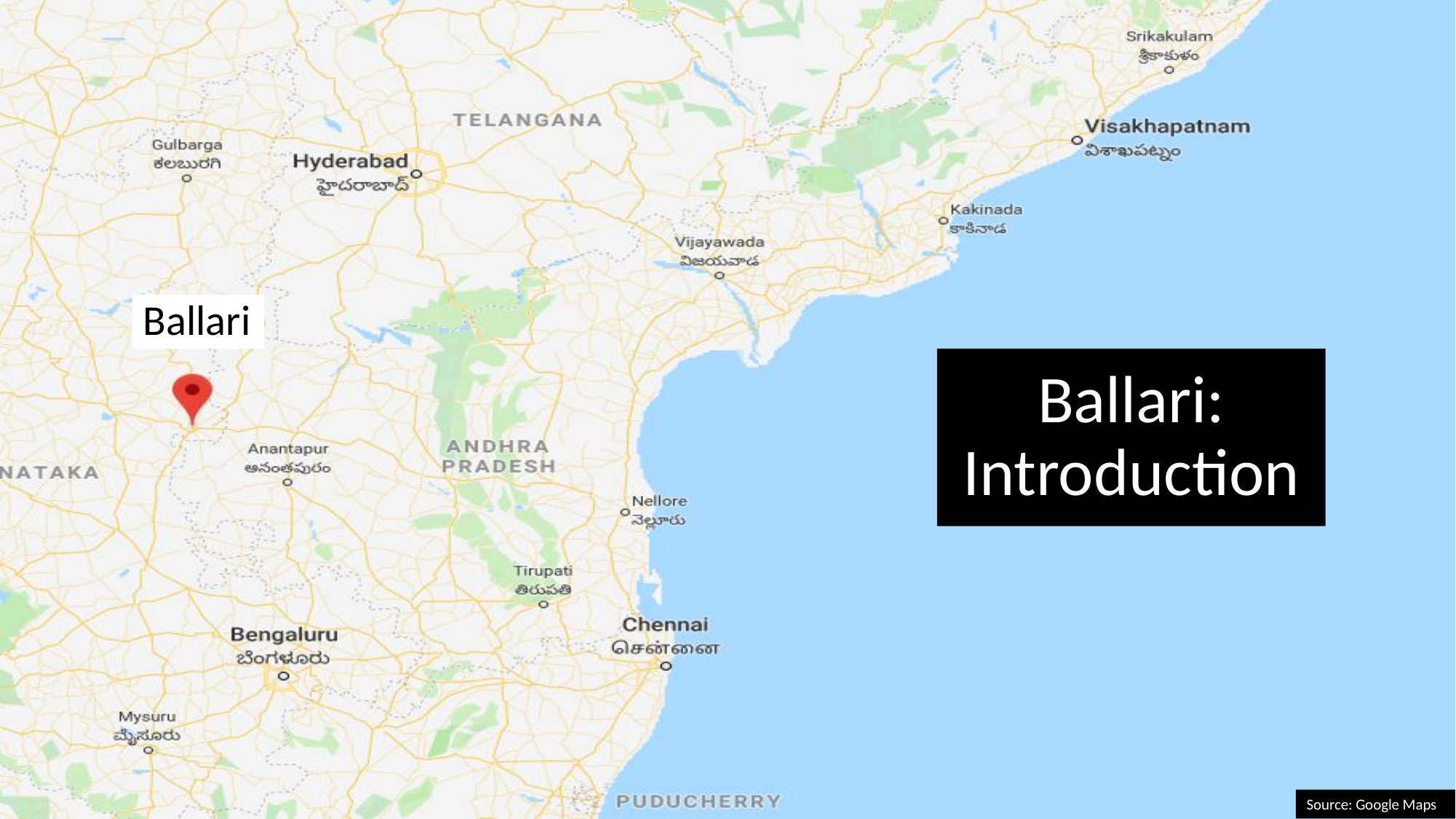

# Ballari
Ballari: Introduction
Source: Google Maps